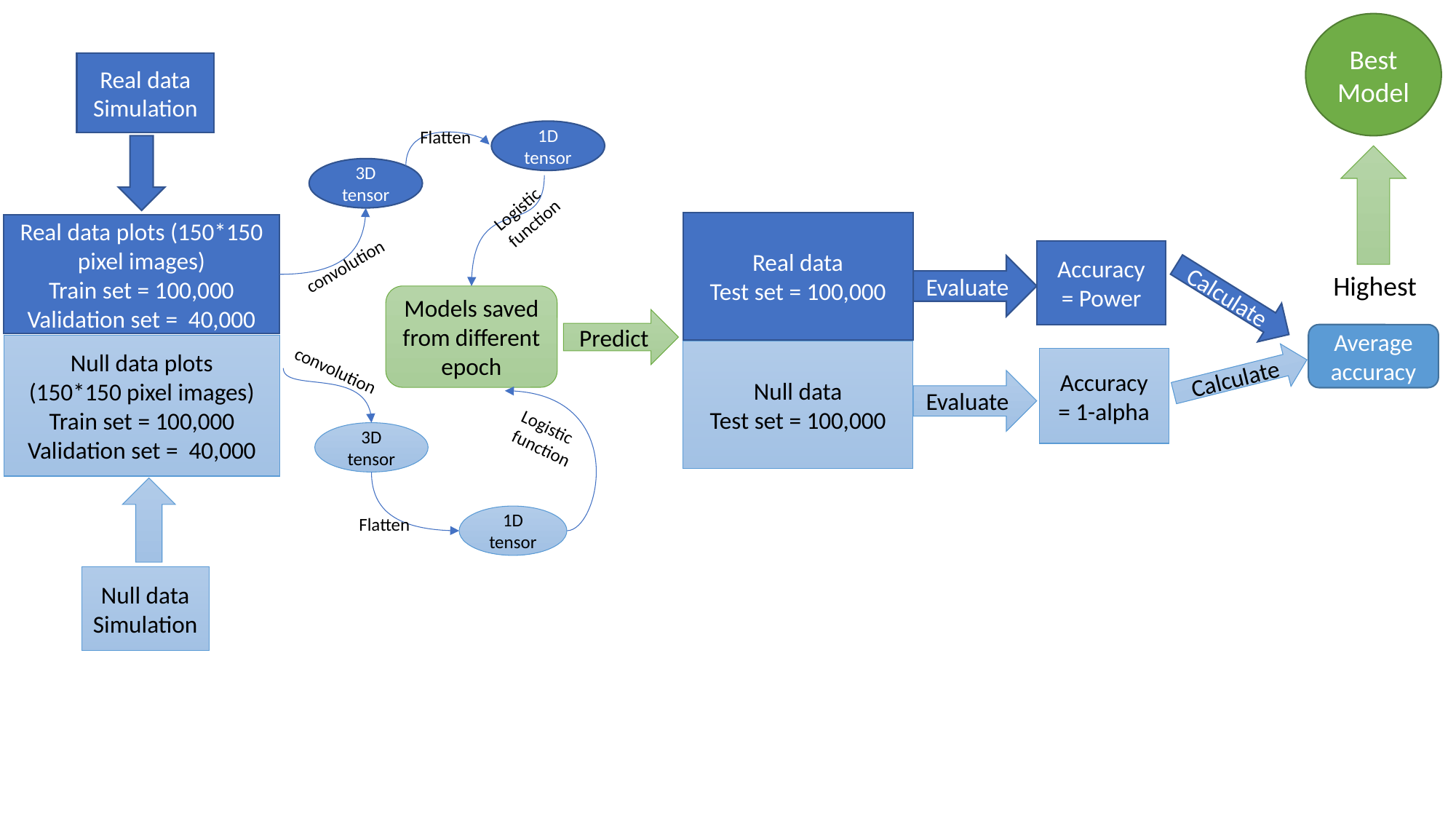

Best Model
Real data
Simulation
Flatten
1D tensor

3D tensor
Logistic
function
Real data
Test set = 100,000
Real data plots (150*150 pixel images)
Train set = 100,000
Validation set =  40,000
Accuracy
= Power
convolution
Evaluate
Highest
Calculate
Models saved from different epoch
Predict
Average accuracy
Null data plots
(150*150 pixel images)
Train set = 100,000
Validation set =  40,000
Null data
Test set = 100,000
Accuracy
= 1-alpha
Calculate
convolution
Evaluate
Logistic
function
3D tensor

1D tensor
Flatten
Null data
Simulation